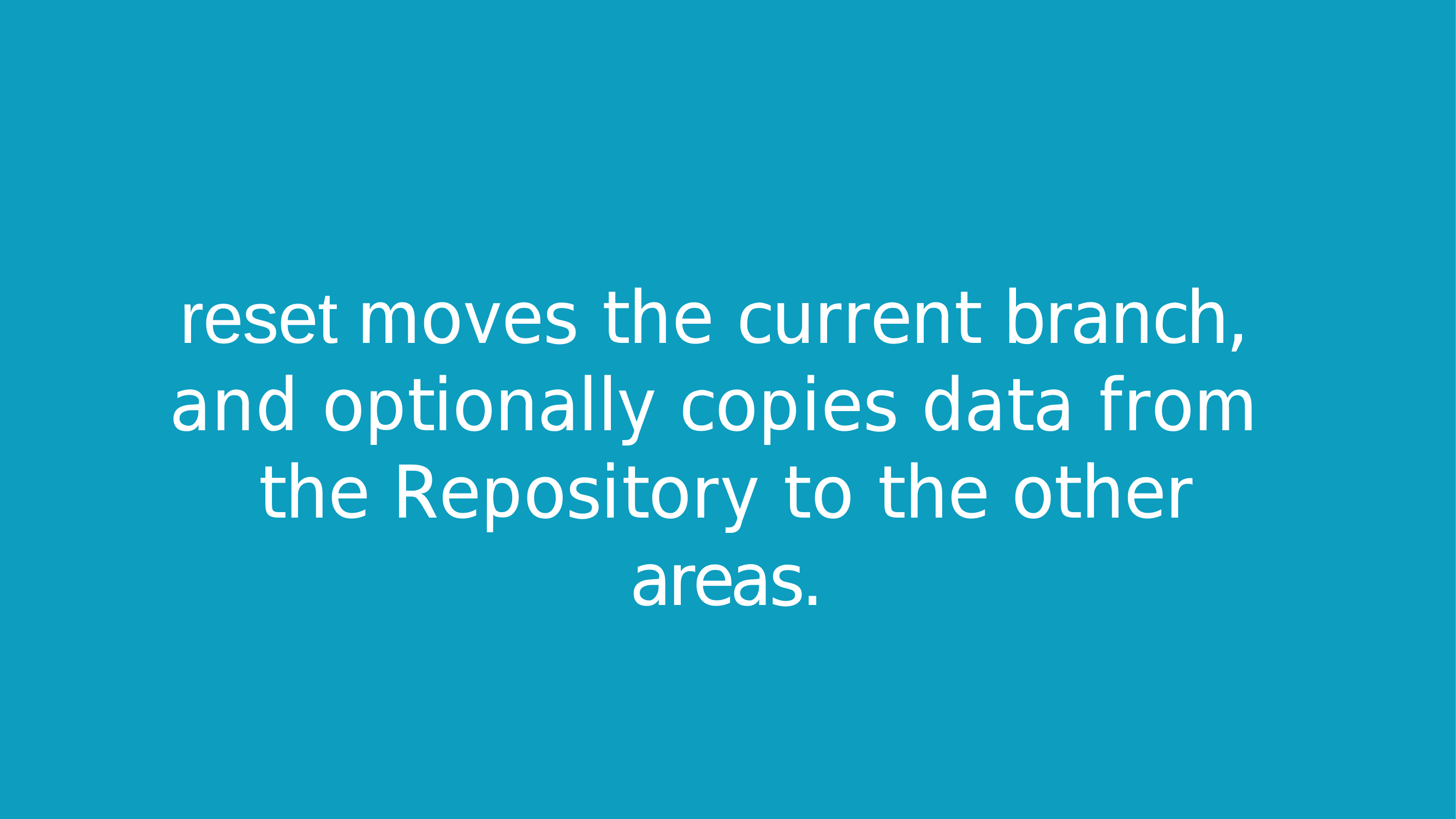

# reset moves the current branch,  and optionally copies data from  the Repository to the other areas.